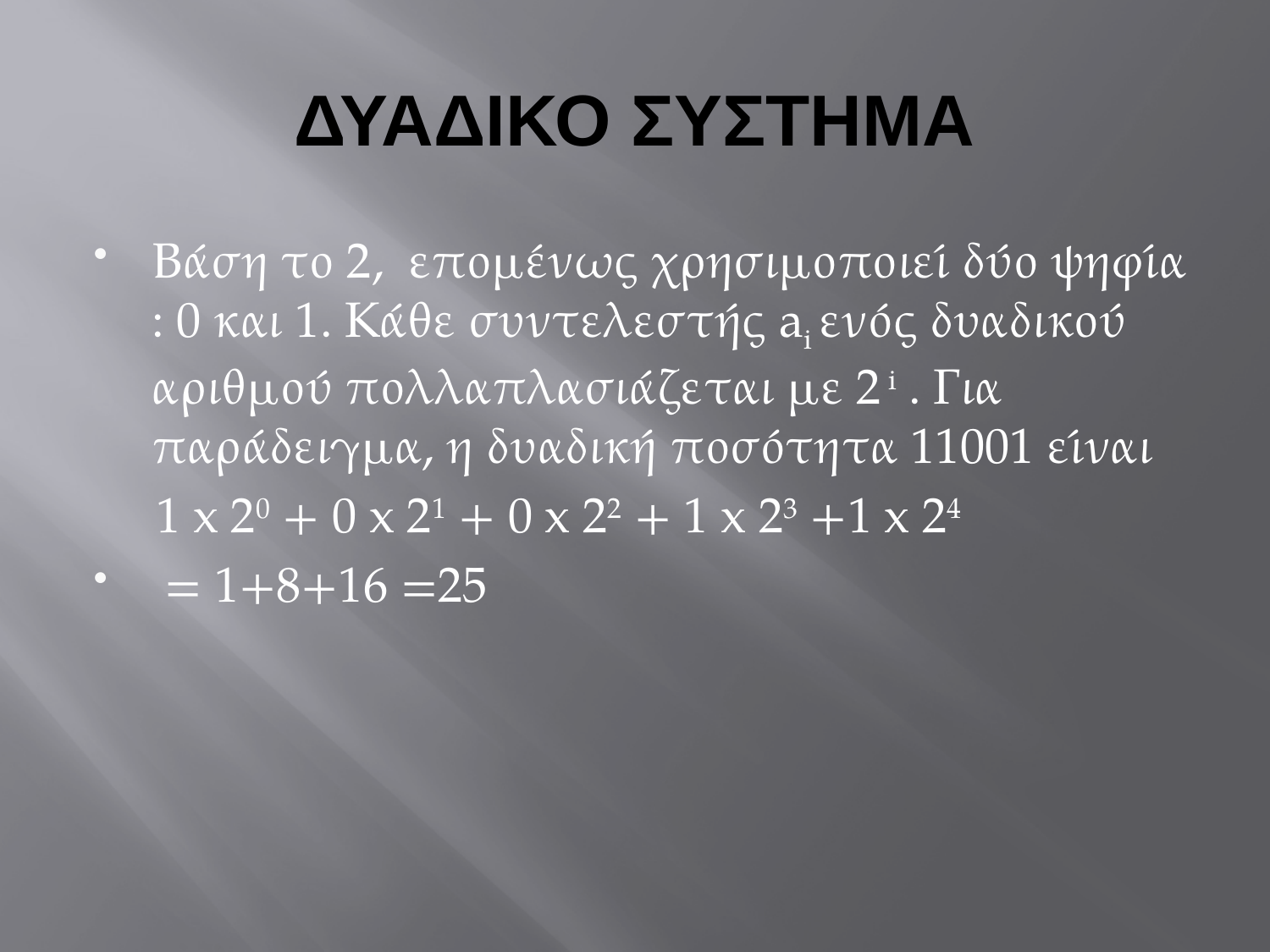

# ΔΥΑΔΙΚΟ ΣΥΣΤΗΜΑ
Βάση το 2,  εποµένως χρησιµοποιεί δύο ψηφία : 0 και 1. Κάθε συντελεστής ai ενός δυαδικού αριθµού πολλαπλασιάζεται µε 2 i . Για παράδειγµα, η δυαδική ποσότητα 11001 είναι
     1 x 20 + 0 x 21 + 0 x 22 + 1 x 23 +1 x 24
 = 1+8+16 =25